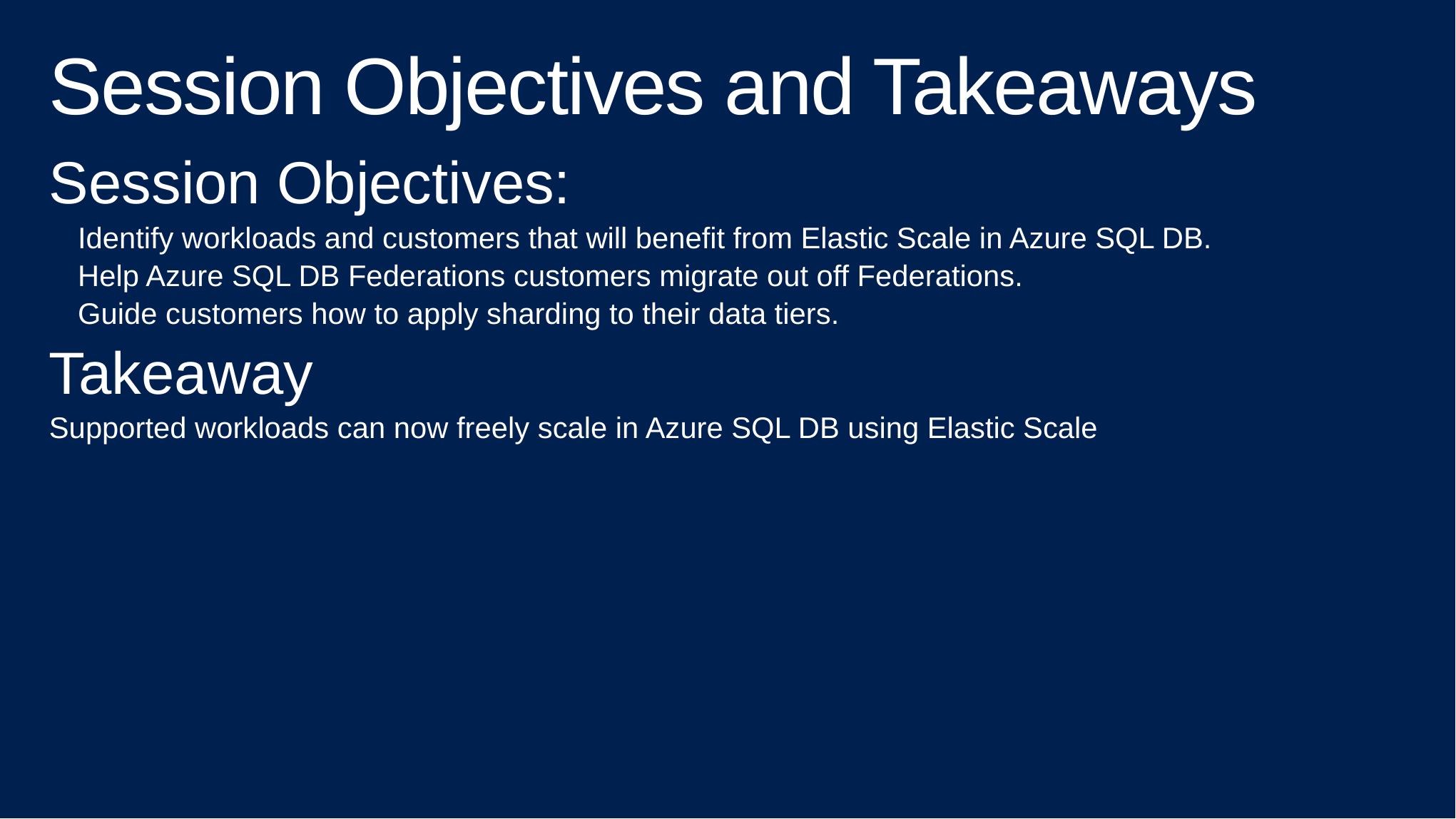

# Session Objectives and Takeaways
Session Objectives:
Identify workloads and customers that will benefit from Elastic Scale in Azure SQL DB.
Help Azure SQL DB Federations customers migrate out off Federations.
Guide customers how to apply sharding to their data tiers.
Takeaway
Supported workloads can now freely scale in Azure SQL DB using Elastic Scale